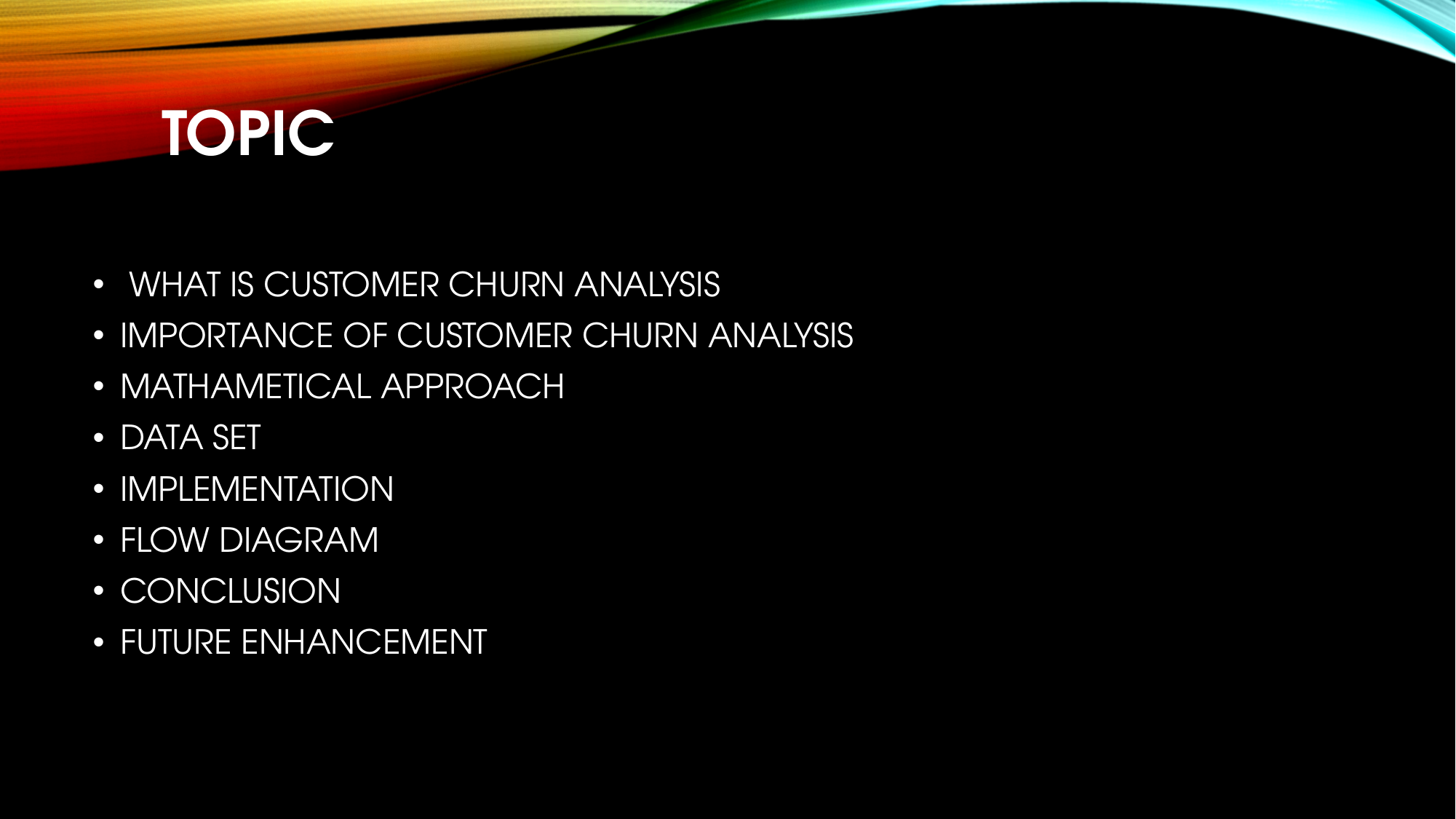

# Topic
 WHAT IS CUSTOMER CHURN ANALYSIS
IMPORTANCE OF CUSTOMER CHURN ANALYSIS
MATHAMETICAL APPROACH
DATA SET
IMPLEMENTATION
FLOW DIAGRAM
CONCLUSION
FUTURE ENHANCEMENT